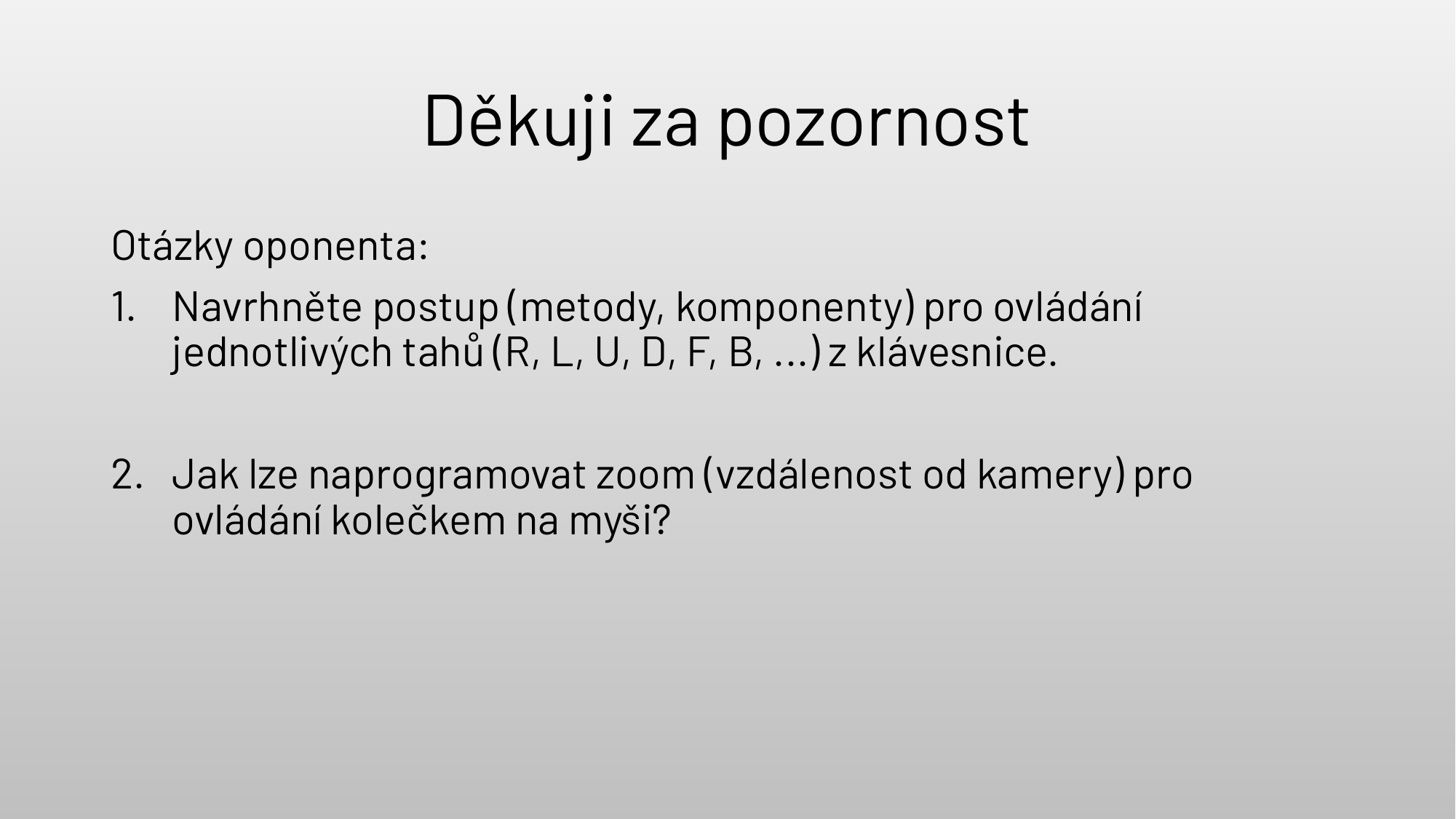

# Děkuji za pozornost
Otázky oponenta:
Navrhněte postup (metody, komponenty) pro ovládání jednotlivých tahů (R, L, U, D, F, B, ...) z klávesnice.

Jak lze naprogramovat zoom (vzdálenost od kamery) pro ovládání kolečkem na myši?